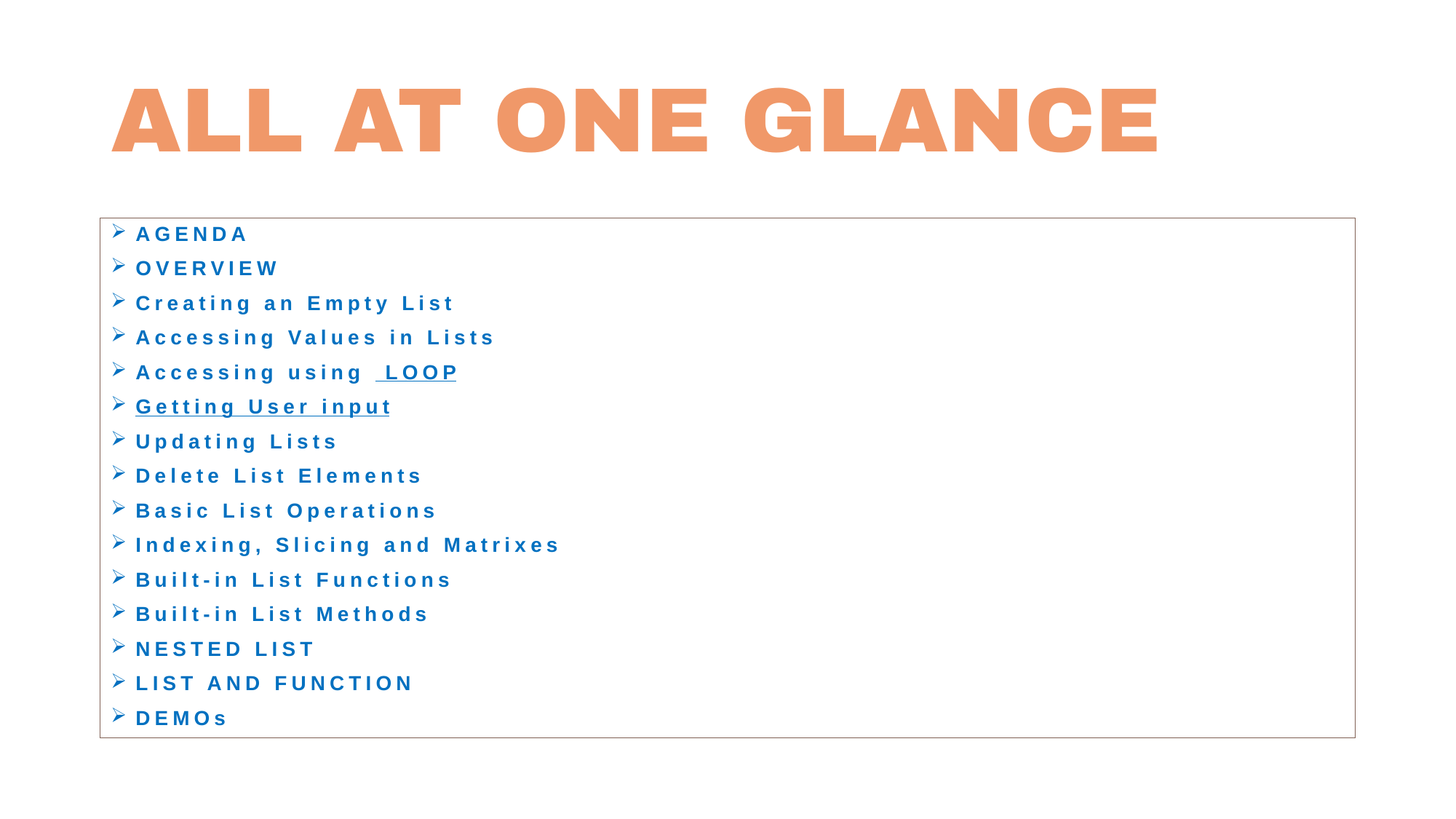

# ALL AT ONE GLANCE
AGENDA
OVERVIEW
Creating an Empty List
Accessing Values in Lists
Accessing using  LOOP
Getting User input
Updating Lists
Delete List Elements
Basic List Operations
Indexing, Slicing and Matrixes
Built-in List Functions
Built-in List Methods
NESTED LIST
LIST AND FUNCTION
DEMOs